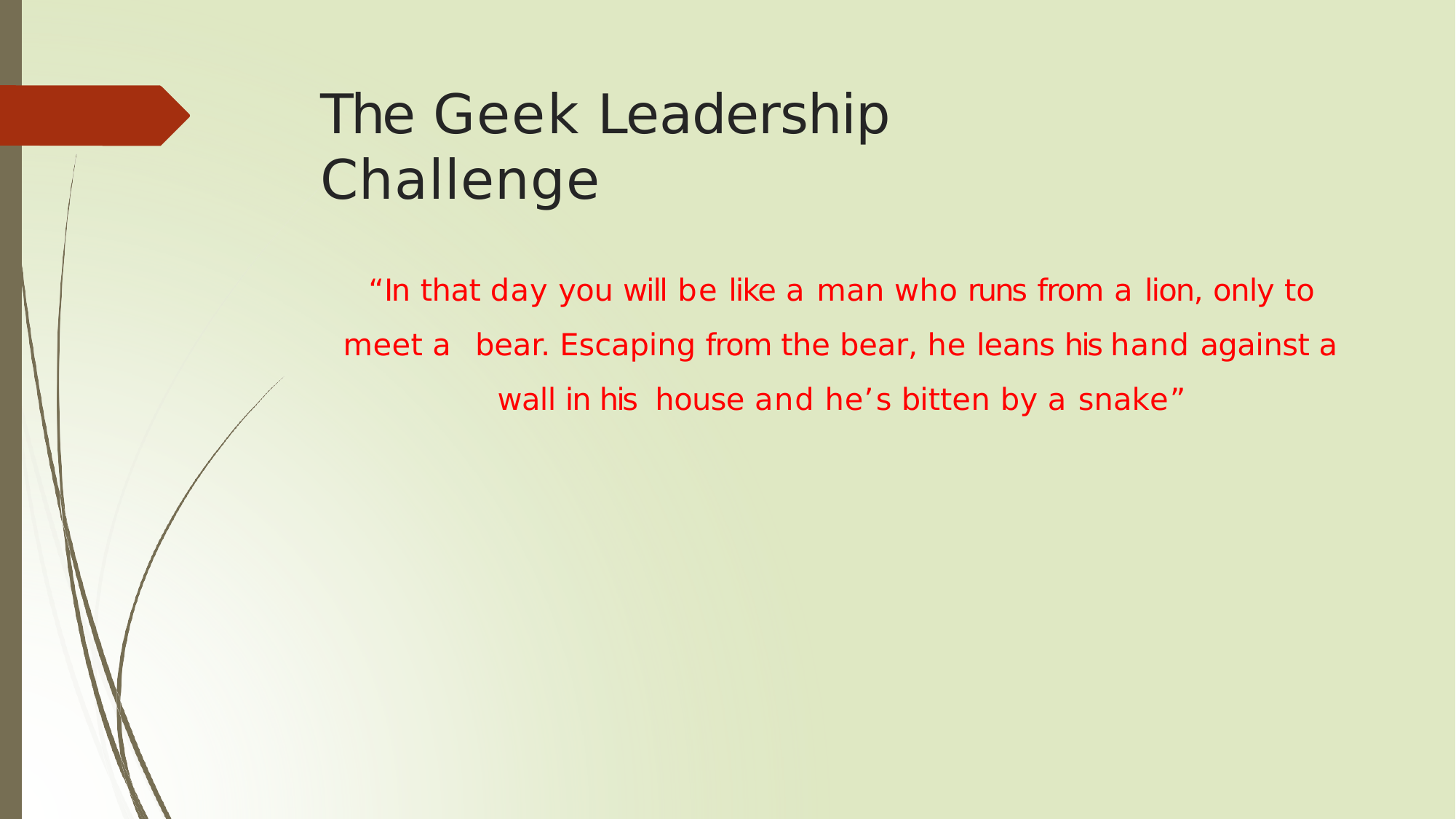

# The Geek Leadership Challenge
“In that day you will be like a man who runs from a lion, only to meet a  bear. Escaping from the bear, he leans his hand against a wall in his  house and he’s bitten by a snake”